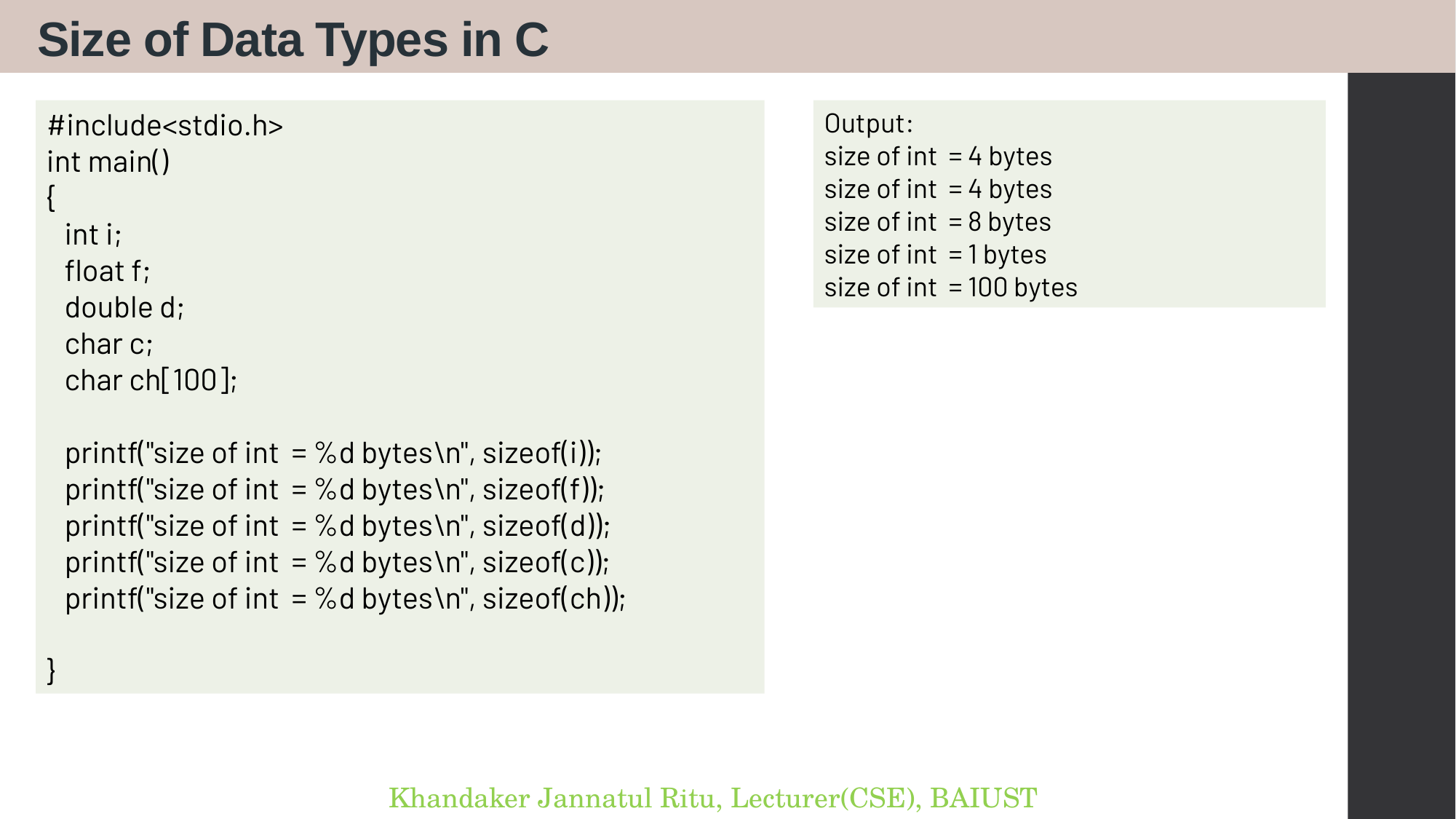

# Size of Data Types in C
#include<stdio.h>
int main()
{
   int i;
   float f;
   double d;
   char c;
   char ch[100];

   printf("size of int  = %d bytes\n", sizeof(i));
   printf("size of int  = %d bytes\n", sizeof(f));
   printf("size of int  = %d bytes\n", sizeof(d));
   printf("size of int  = %d bytes\n", sizeof(c));
   printf("size of int  = %d bytes\n", sizeof(ch));

}
Output:
size of int  = 4 bytes
size of int  = 4 bytes
size of int  = 8 bytes
size of int  = 1 bytes
size of int  = 100 bytes
Khandaker Jannatul Ritu, Lecturer(CSE), BAIUST